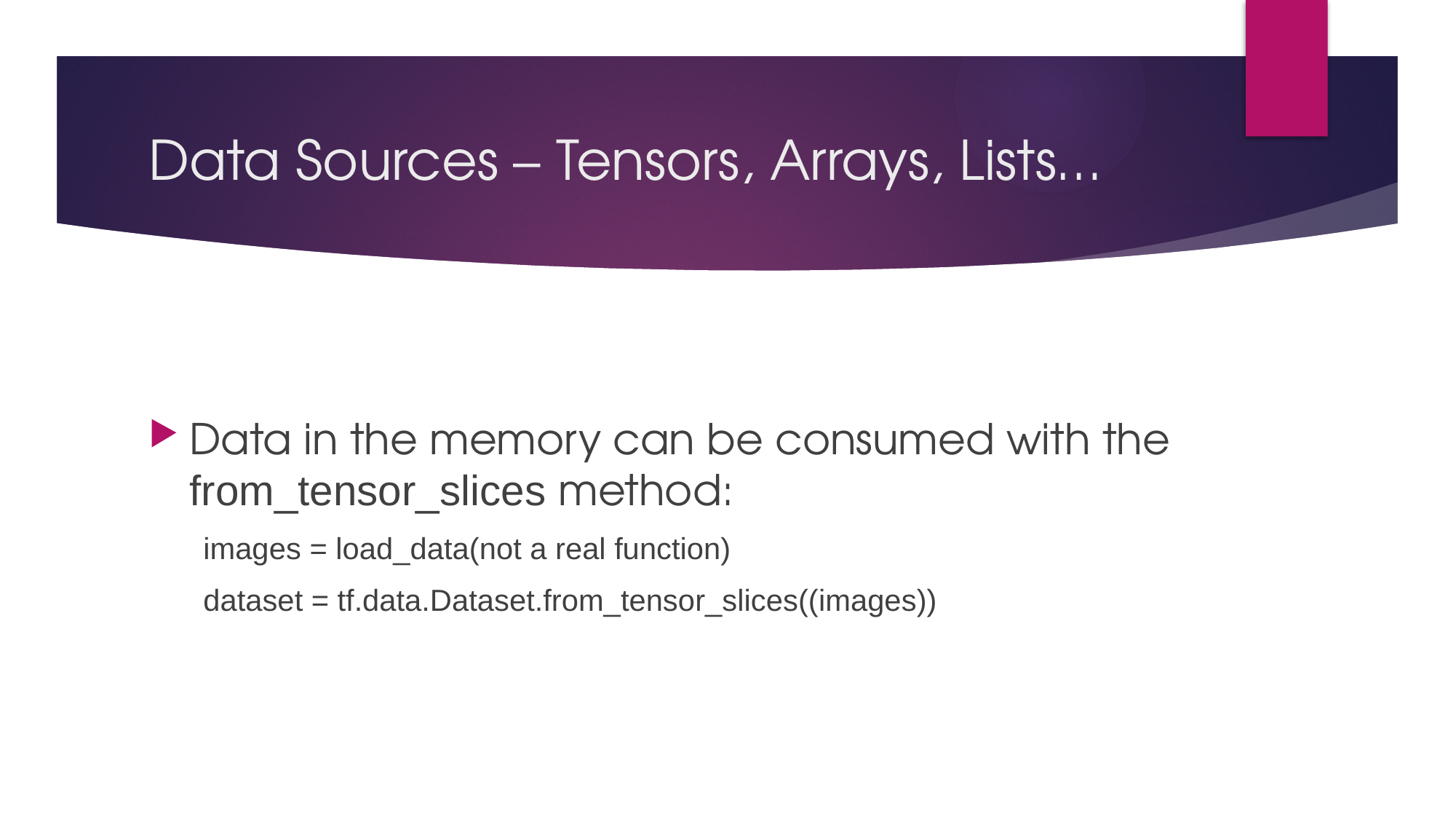

# Data Sources – Tensors, Arrays, Lists…
Data in the memory can be consumed with the from_tensor_slices method:
images = load_data(not a real function)
dataset = tf.data.Dataset.from_tensor_slices((images))